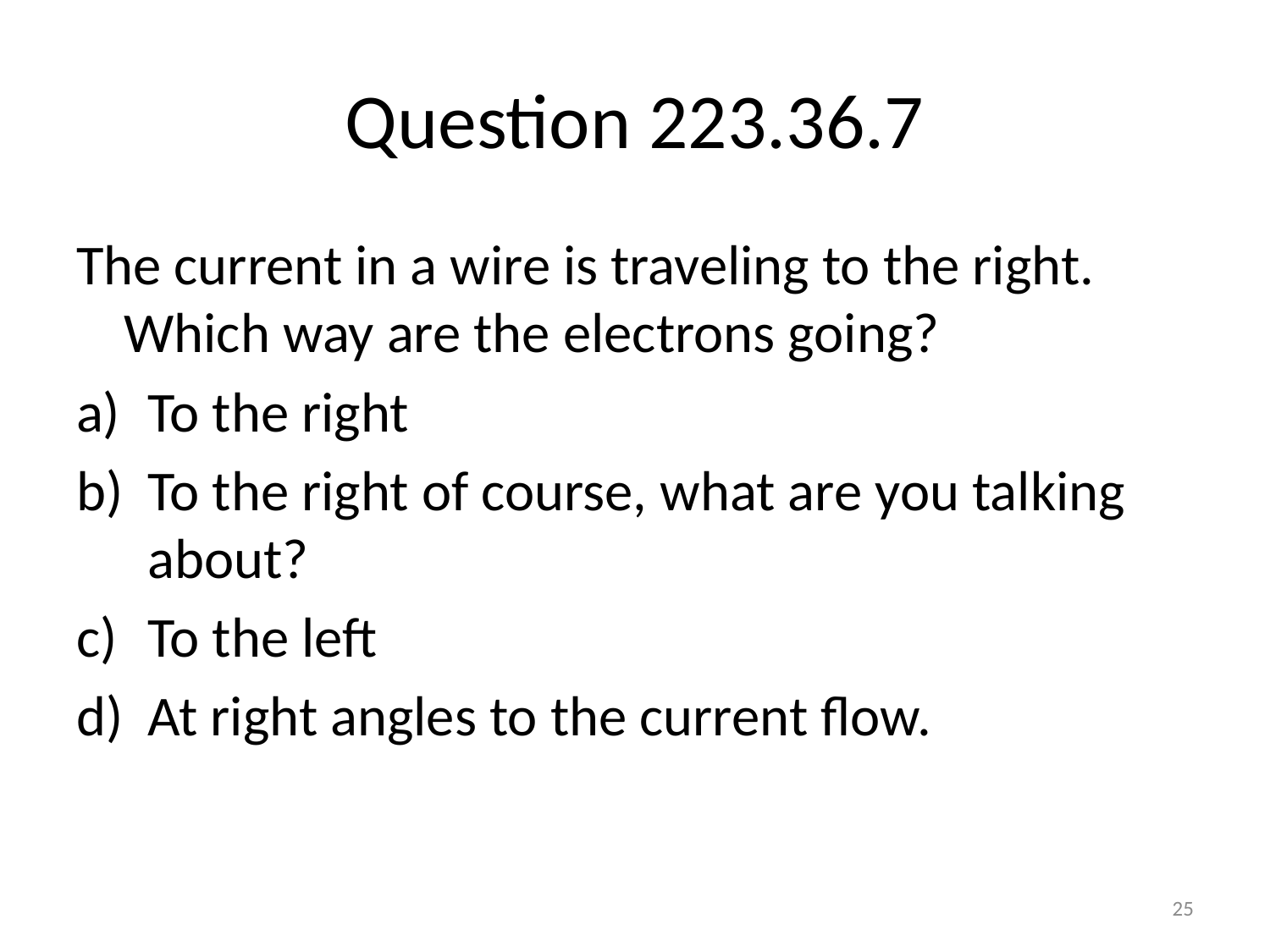

# Question 223.36.7
The current in a wire is traveling to the right. Which way are the electrons going?
To the right
To the right of course, what are you talking about?
To the left
At right angles to the current flow.
25